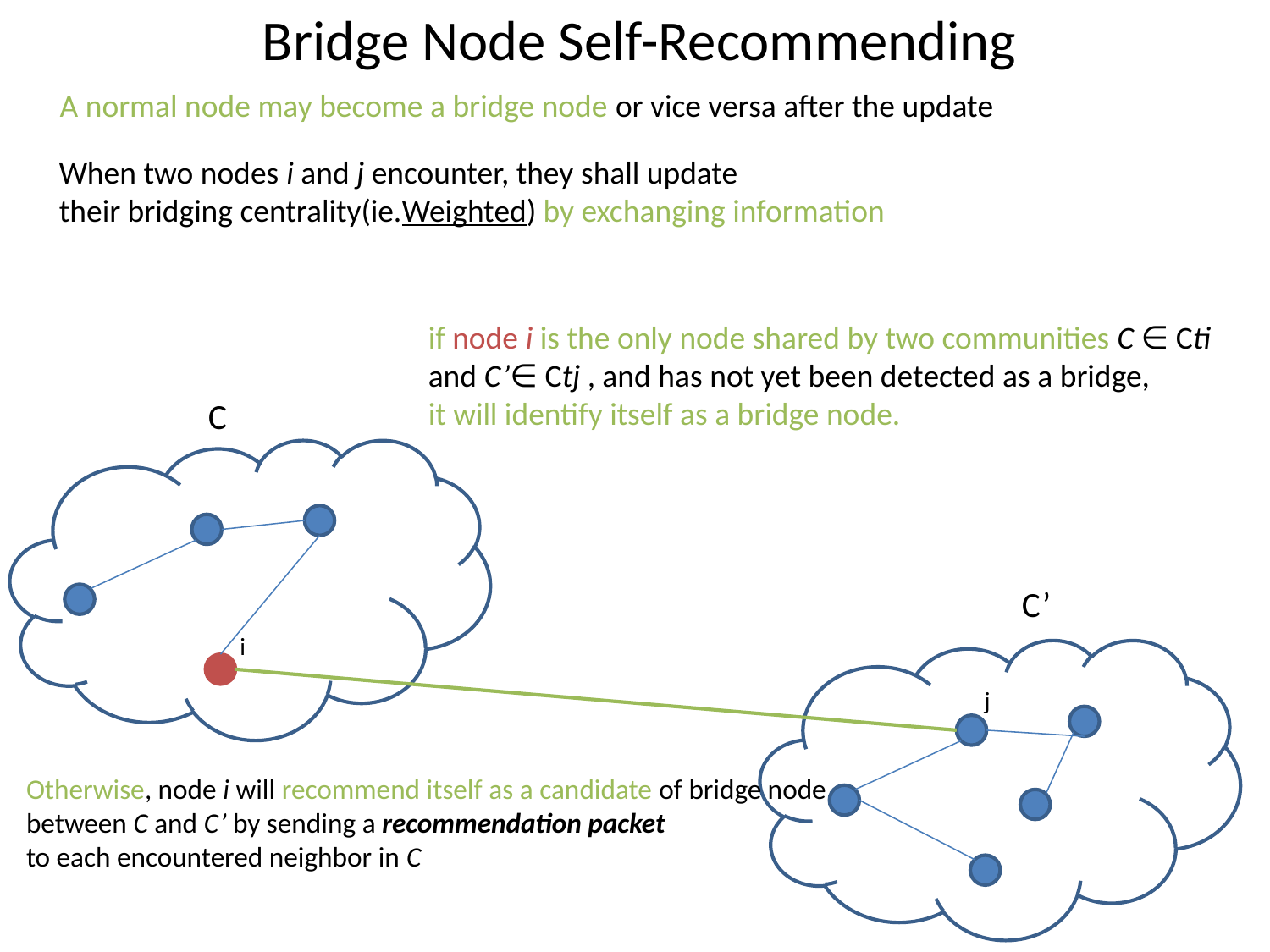

Bridge Node Self-Recommending
A normal node may become a bridge node or vice versa after the update
When two nodes i and j encounter, they shall update
their bridging centrality(ie.Weighted) by exchanging information
if node i is the only node shared by two communities C ∈ Cti
and C’∈ Ctj , and has not yet been detected as a bridge,
it will identify itself as a bridge node.
C

C’

i

j

Otherwise, node i will recommend itself as a candidate of bridge node
between C and C’ by sending a recommendation packet
to each encountered neighbor in C